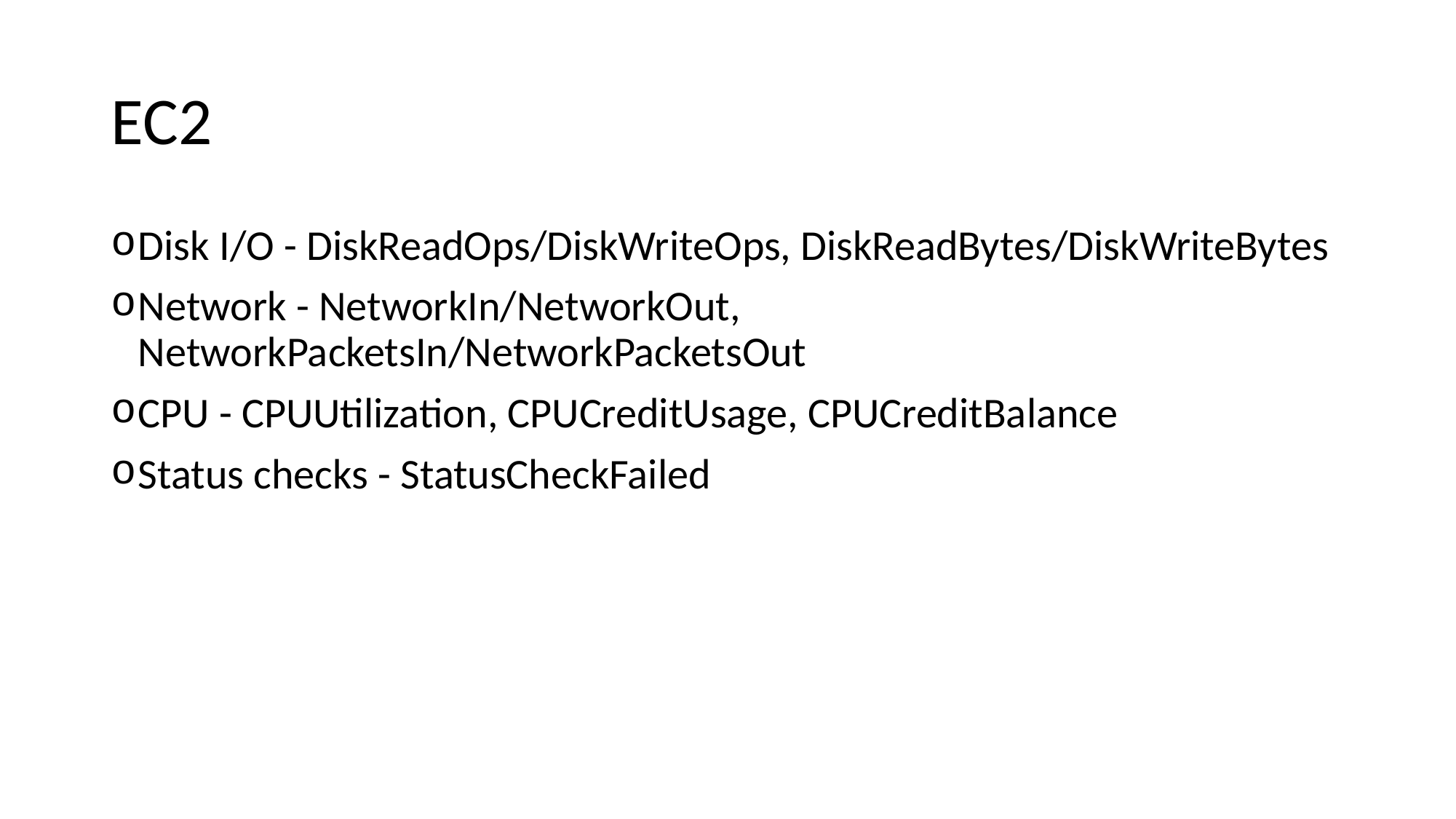

# EC2
Disk I/O - DiskReadOps/DiskWriteOps, DiskReadBytes/DiskWriteBytes
Network - NetworkIn/NetworkOut, NetworkPacketsIn/NetworkPacketsOut
CPU - CPUUtilization, CPUCreditUsage, CPUCreditBalance
Status checks - StatusCheckFailed